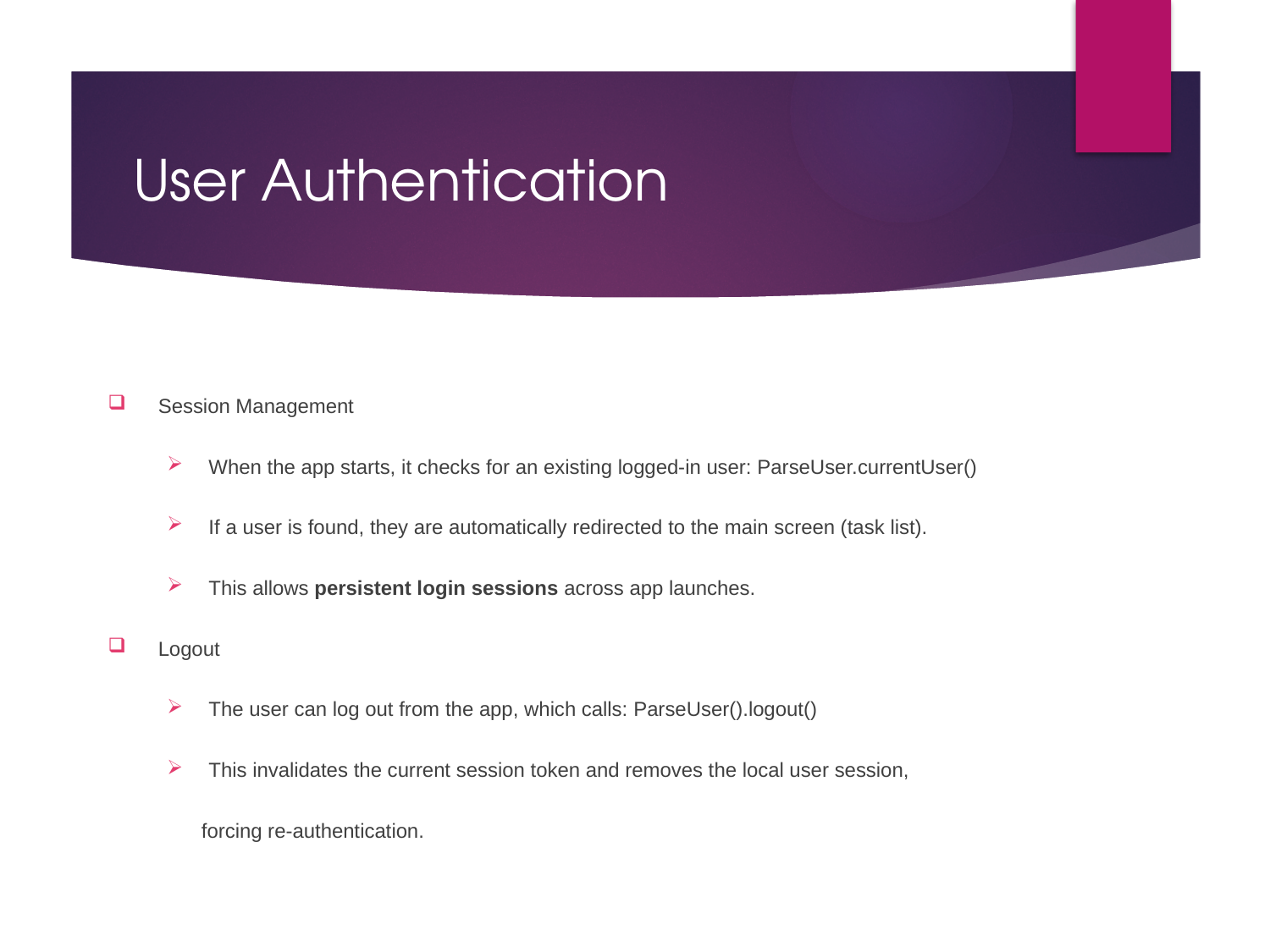

# User Authentication

Session Management
When the app starts, it checks for an existing logged-in user: ParseUser.currentUser()
If a user is found, they are automatically redirected to the main screen (task list).
This allows persistent login sessions across app launches.
Logout
The user can log out from the app, which calls: ParseUser().logout()
This invalidates the current session token and removes the local user session,
      forcing re-authentication.